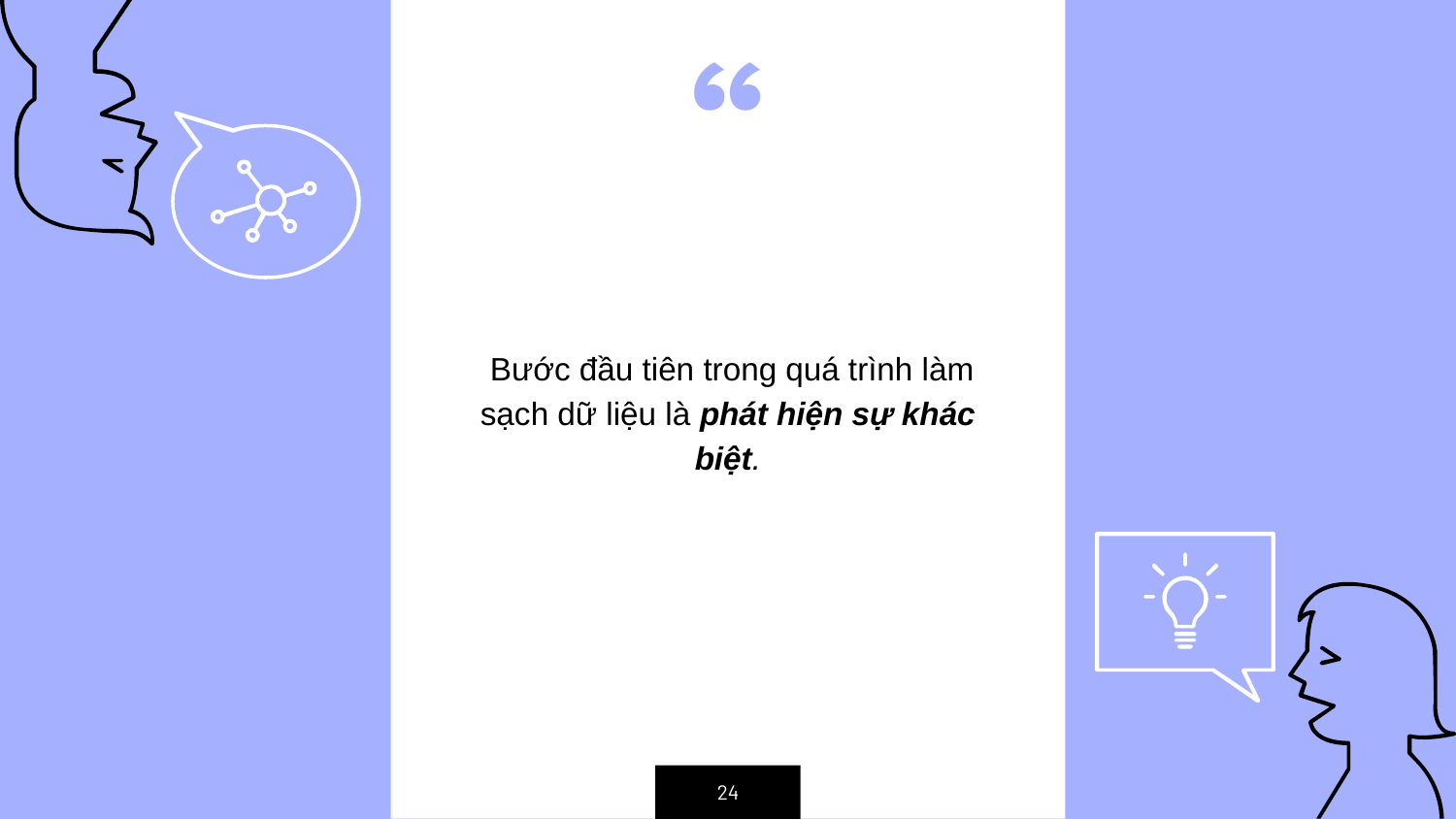

Bước đầu tiên trong quá trình làm sạch dữ liệu là phát hiện sự khác biệt.
24